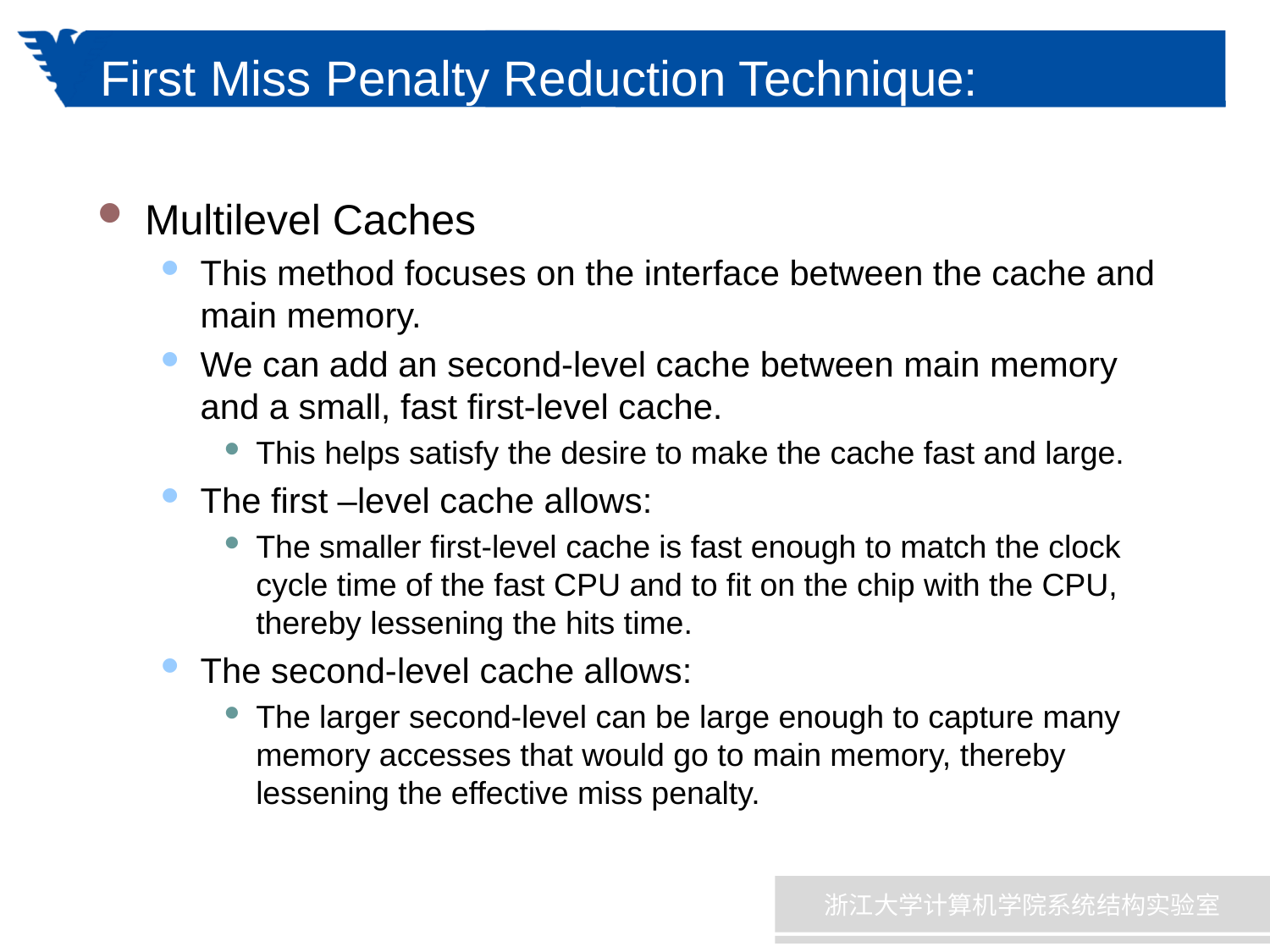

# First Miss Penalty Reduction Technique:
Multilevel Caches
This method focuses on the interface between the cache and main memory.
We can add an second-level cache between main memory and a small, fast first-level cache.
This helps satisfy the desire to make the cache fast and large.
The first –level cache allows:
The smaller first-level cache is fast enough to match the clock cycle time of the fast CPU and to fit on the chip with the CPU, thereby lessening the hits time.
The second-level cache allows:
The larger second-level can be large enough to capture many memory accesses that would go to main memory, thereby lessening the effective miss penalty.